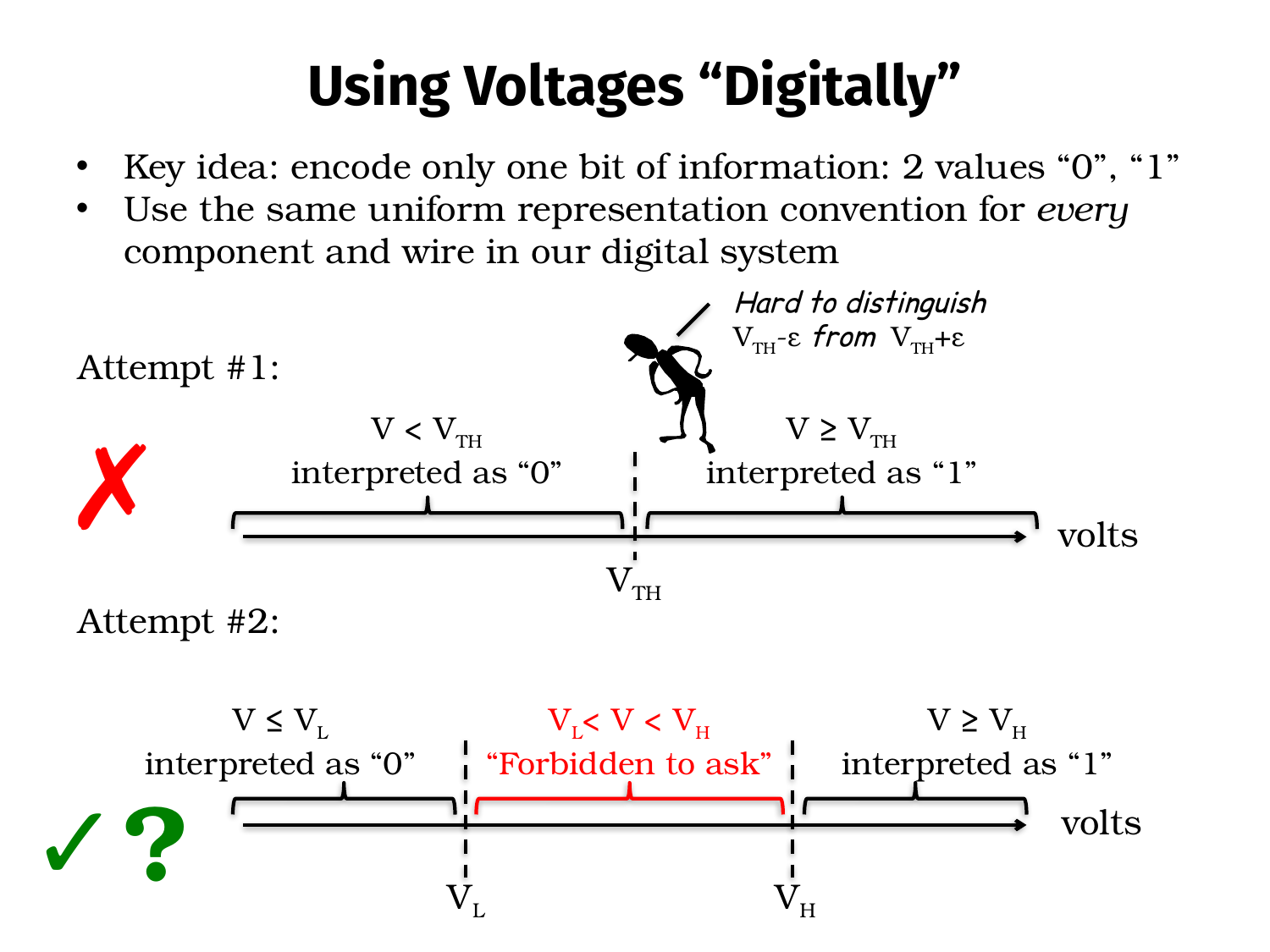

# Using Voltages “Digitally”
Key idea: encode only one bit of information: 2 values “0”, “1”
Use the same uniform representation convention for every component and wire in our digital system
Hard to distinguish
VTH-ε from  VTH+ε

Attempt #1:
volts
VTH

V < VTH
interpreted as “0”

V ≥ VTH
interpreted as “1”
✗
Attempt #2:
volts
VL
VH

V ≤ VL
interpreted as “0”

VL< V < VH
“Forbidden to ask”

V ≥ VH
interpreted as “1”
✓?